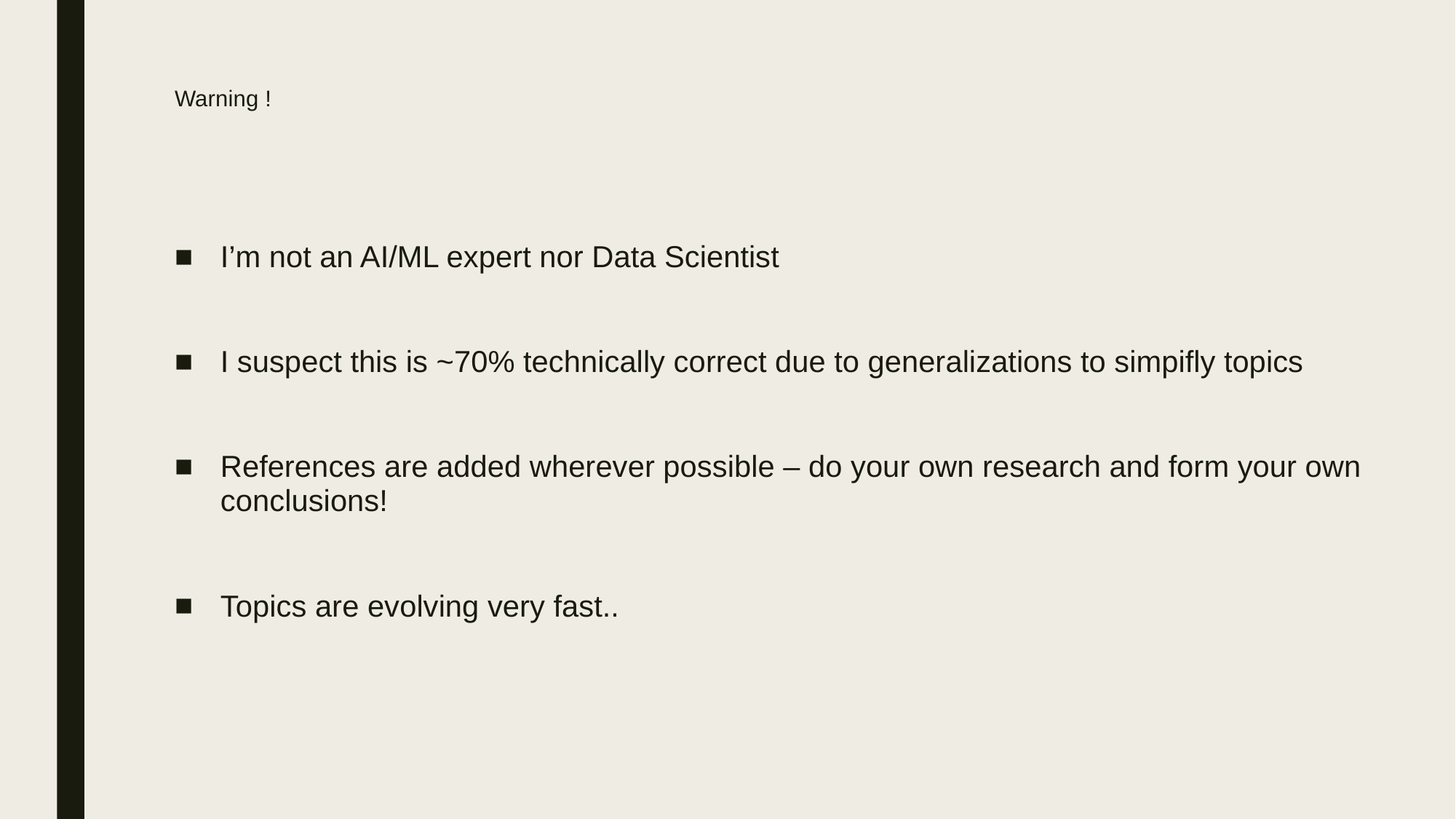

# Warning !

I’m not an AI/ML expert nor Data Scientist

I suspect this is ~70% technically correct due to generalizations to simpifly topics

References are added wherever possible – do your own research and form your own conclusions!

Topics are evolving very fast..